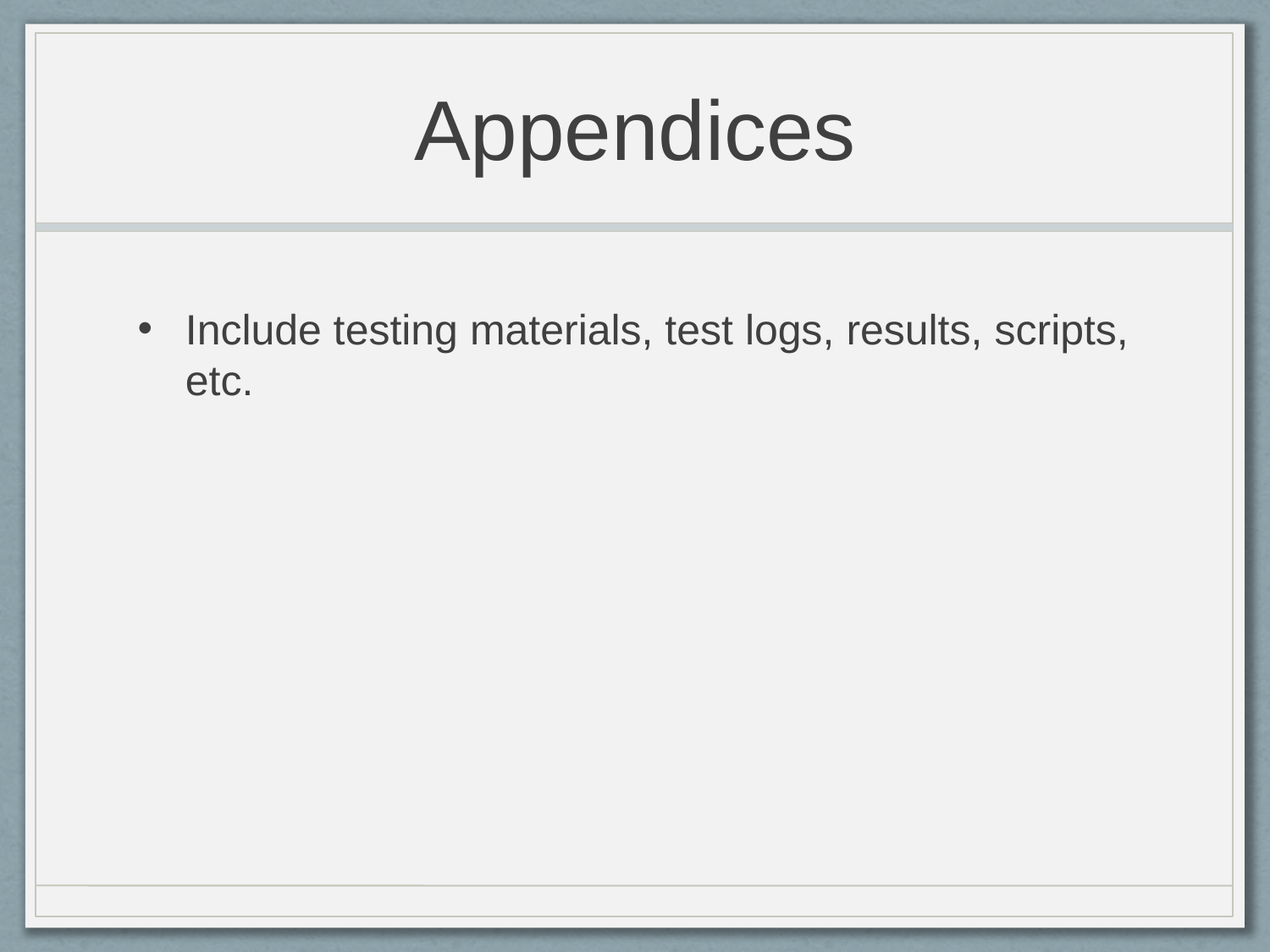

# Appendices
Include testing materials, test logs, results, scripts, etc.